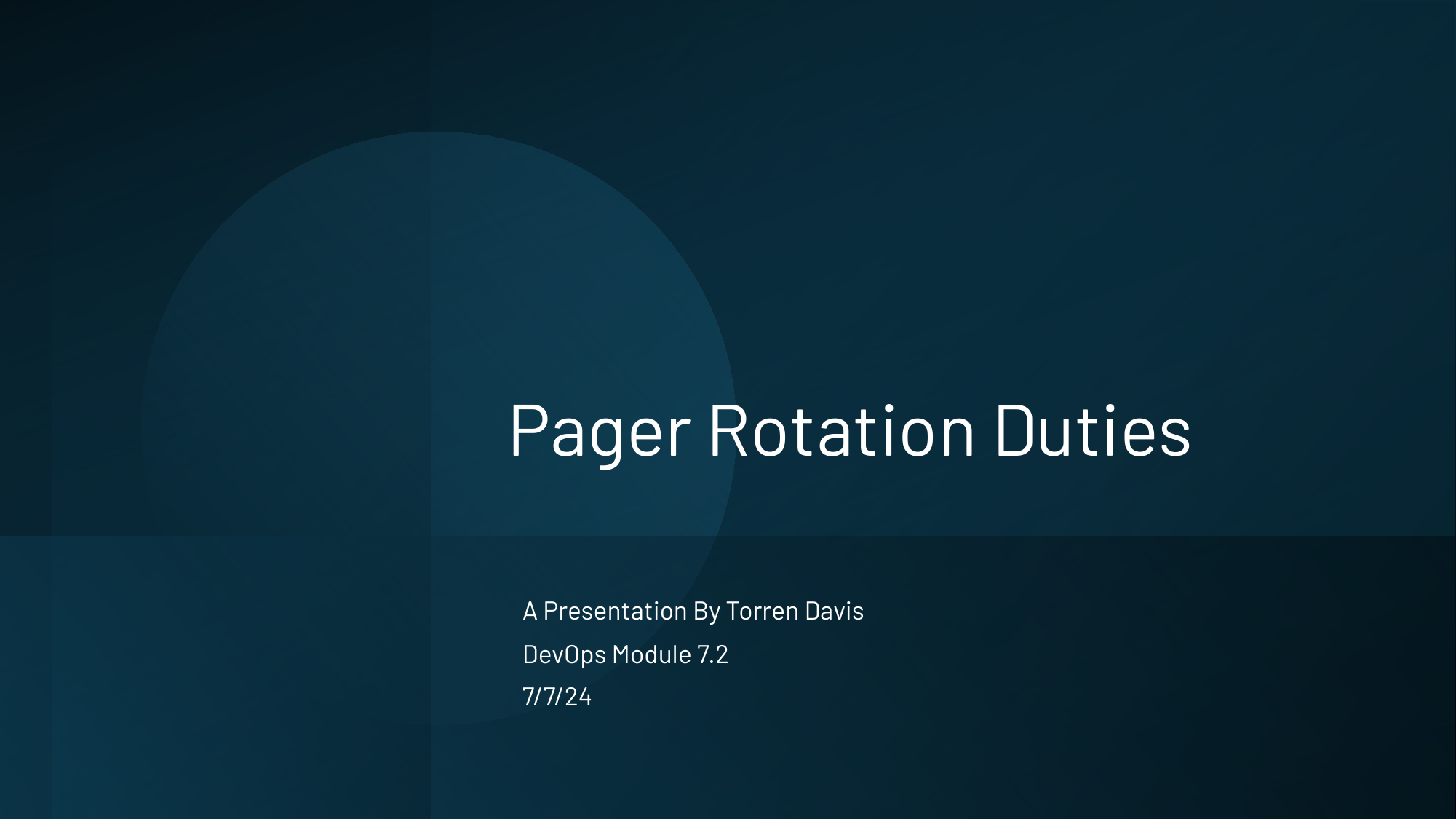

# Pager Rotation Duties

A Presentation By Torren Davis
DevOps Module 7.2
7/7/24